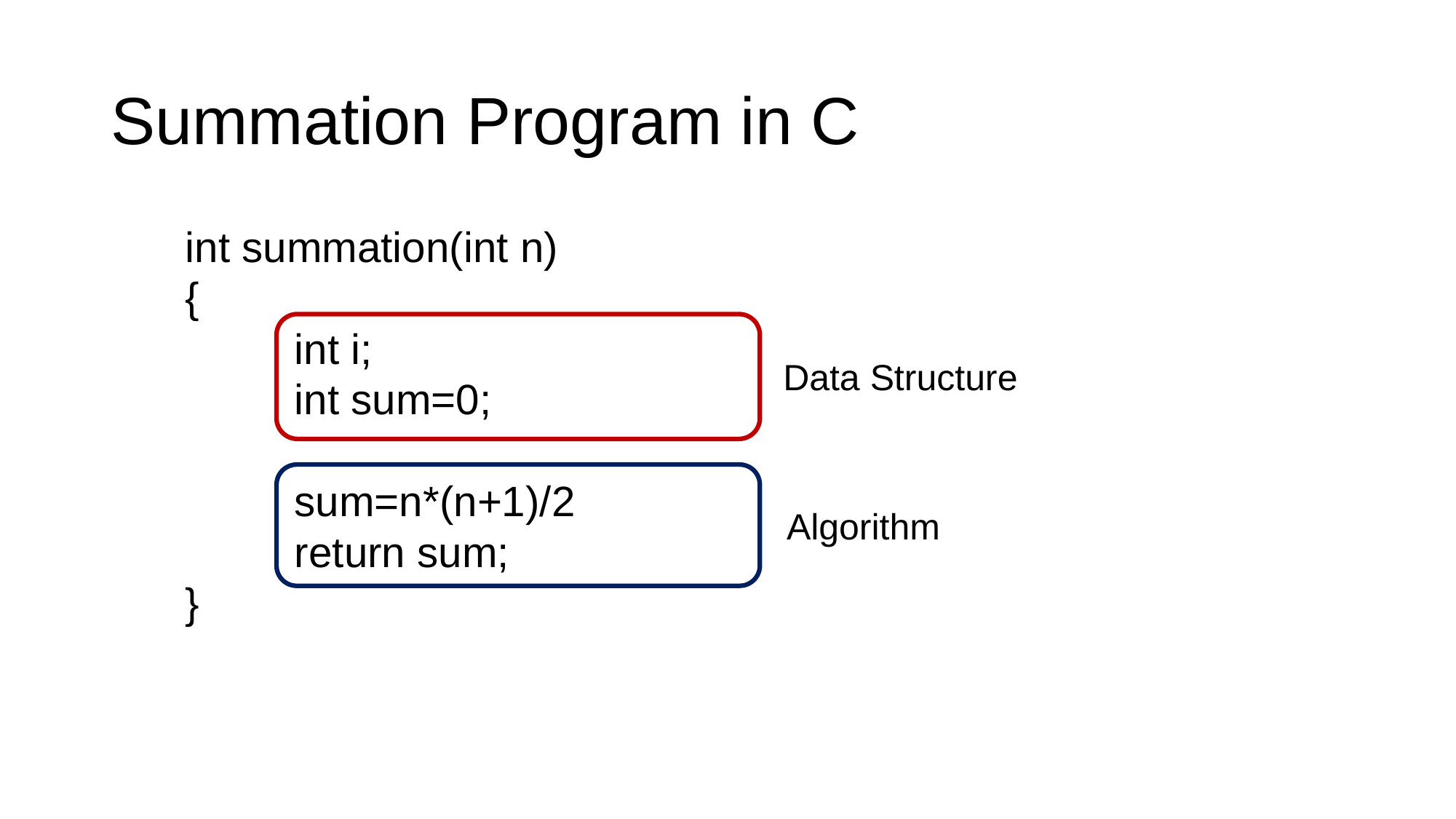

# Summation Program in C
int summation(int n)
{
	int i;
	int sum=0;

	sum=n*(n+1)/2
	return sum;
}

Data Structure

Algorithm